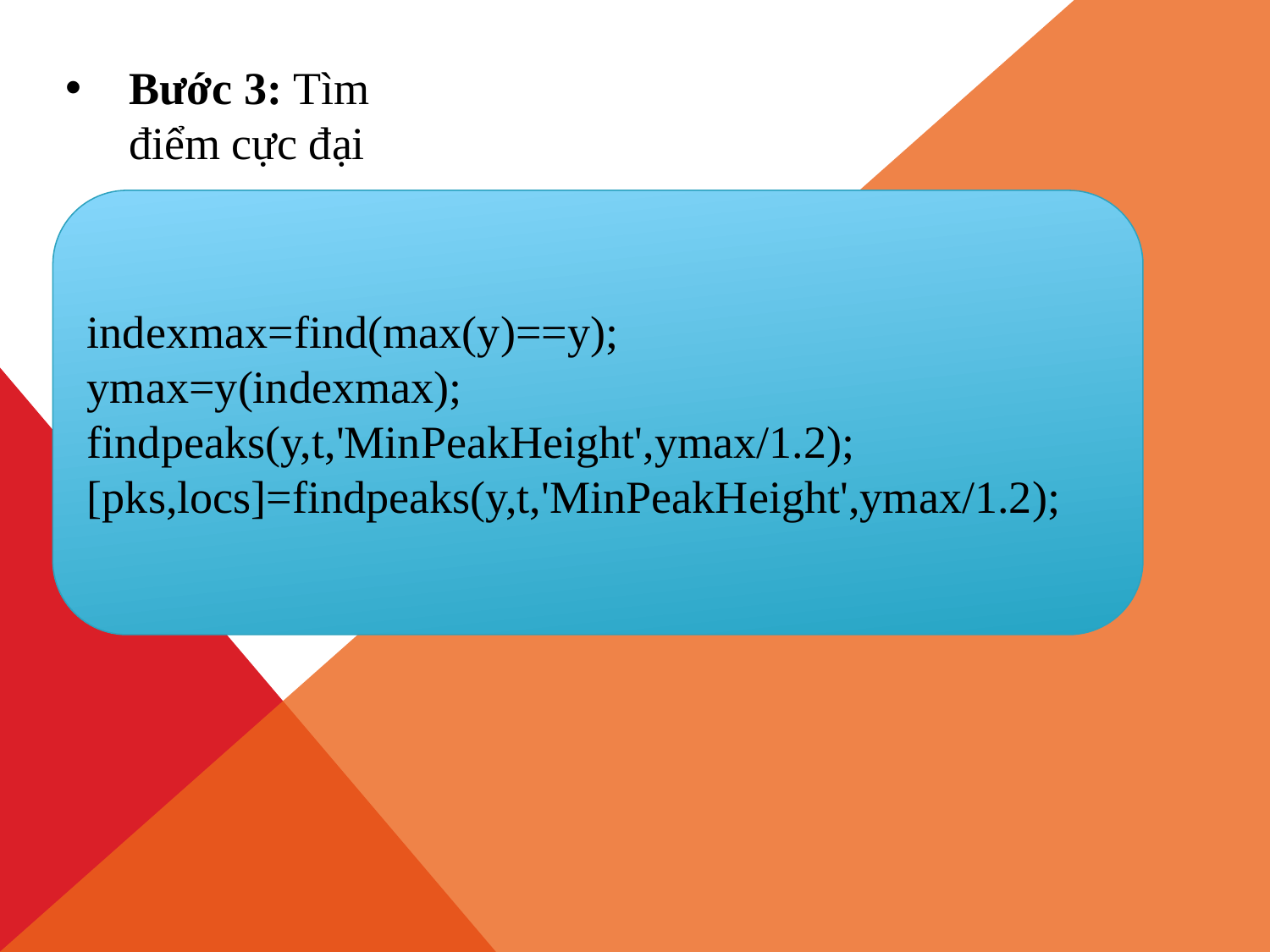

Bước 3: Tìm điểm cực đại
indexmax=find(max(y)==y);
ymax=y(indexmax);
findpeaks(y,t,'MinPeakHeight',ymax/1.2);
[pks,locs]=findpeaks(y,t,'MinPeakHeight',ymax/1.2);